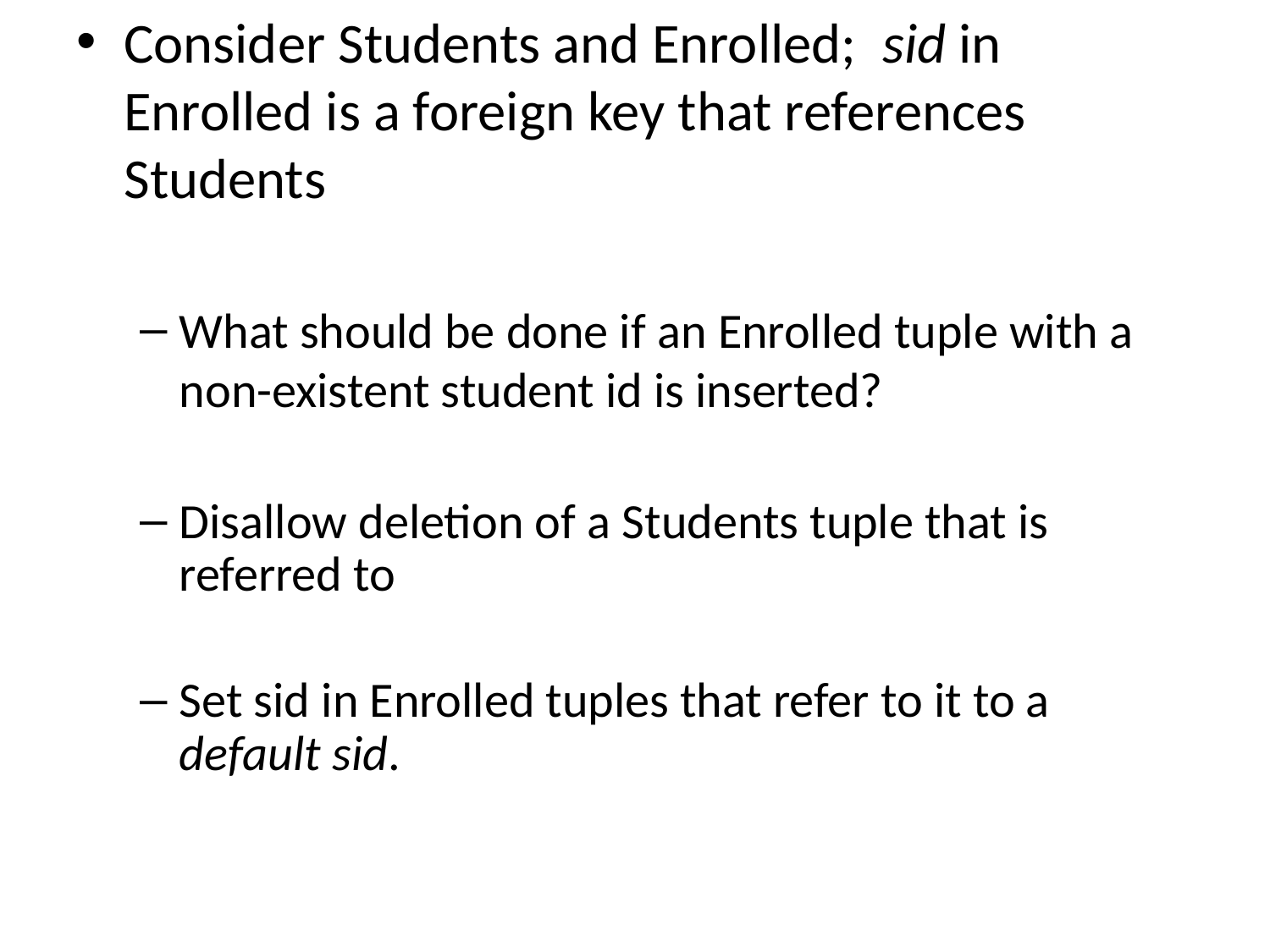

Consider Students and Enrolled;  sid in Enrolled is a foreign key that references Students

What should be done if an Enrolled tuple with a non-existent student id is inserted?

Disallow deletion of a Students tuple that is referred to

Set sid in Enrolled tuples that refer to it to a default sid.